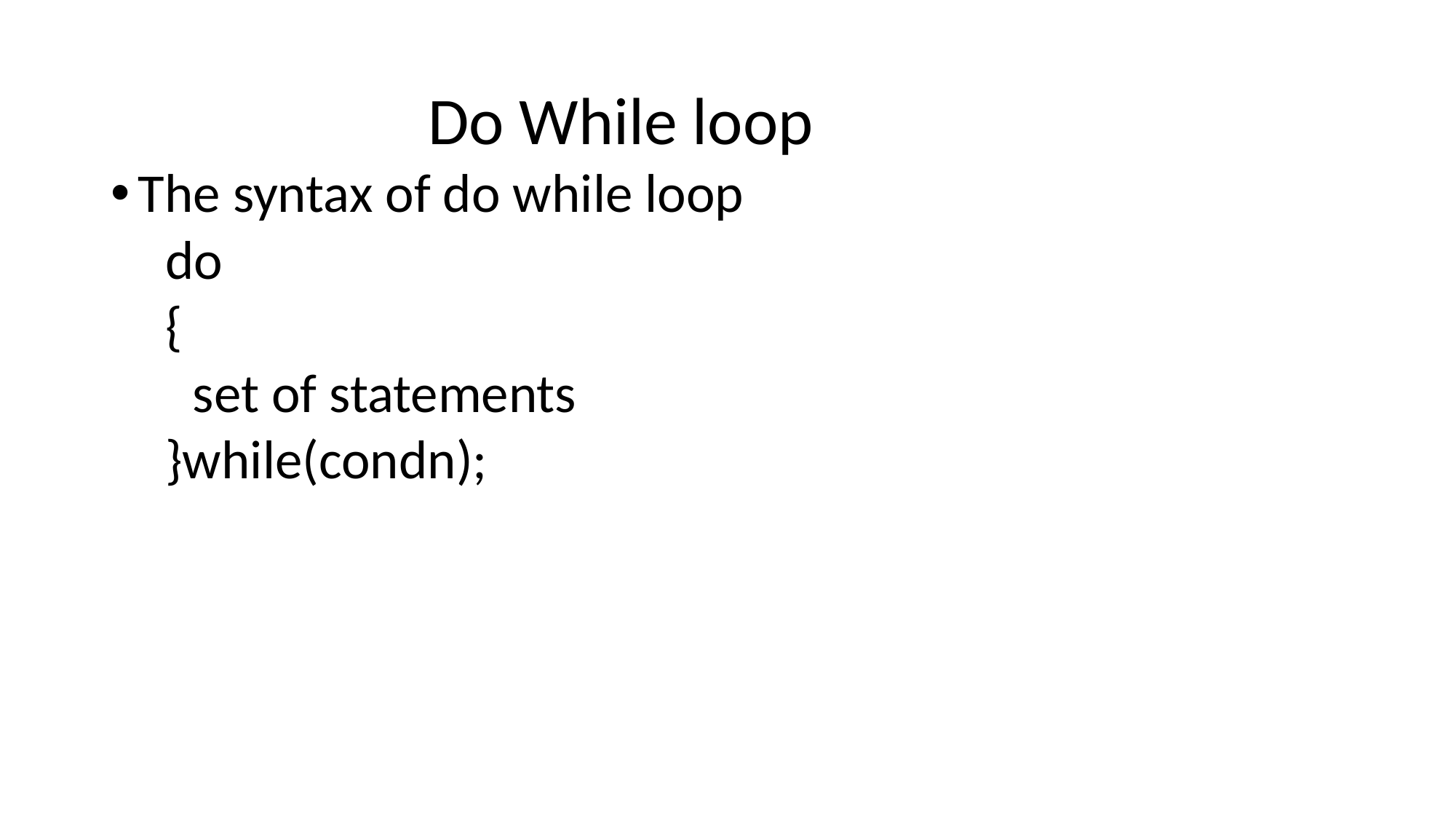

# Do While loop
The syntax of do while loop
do
{
	set of statements
}while(condn);